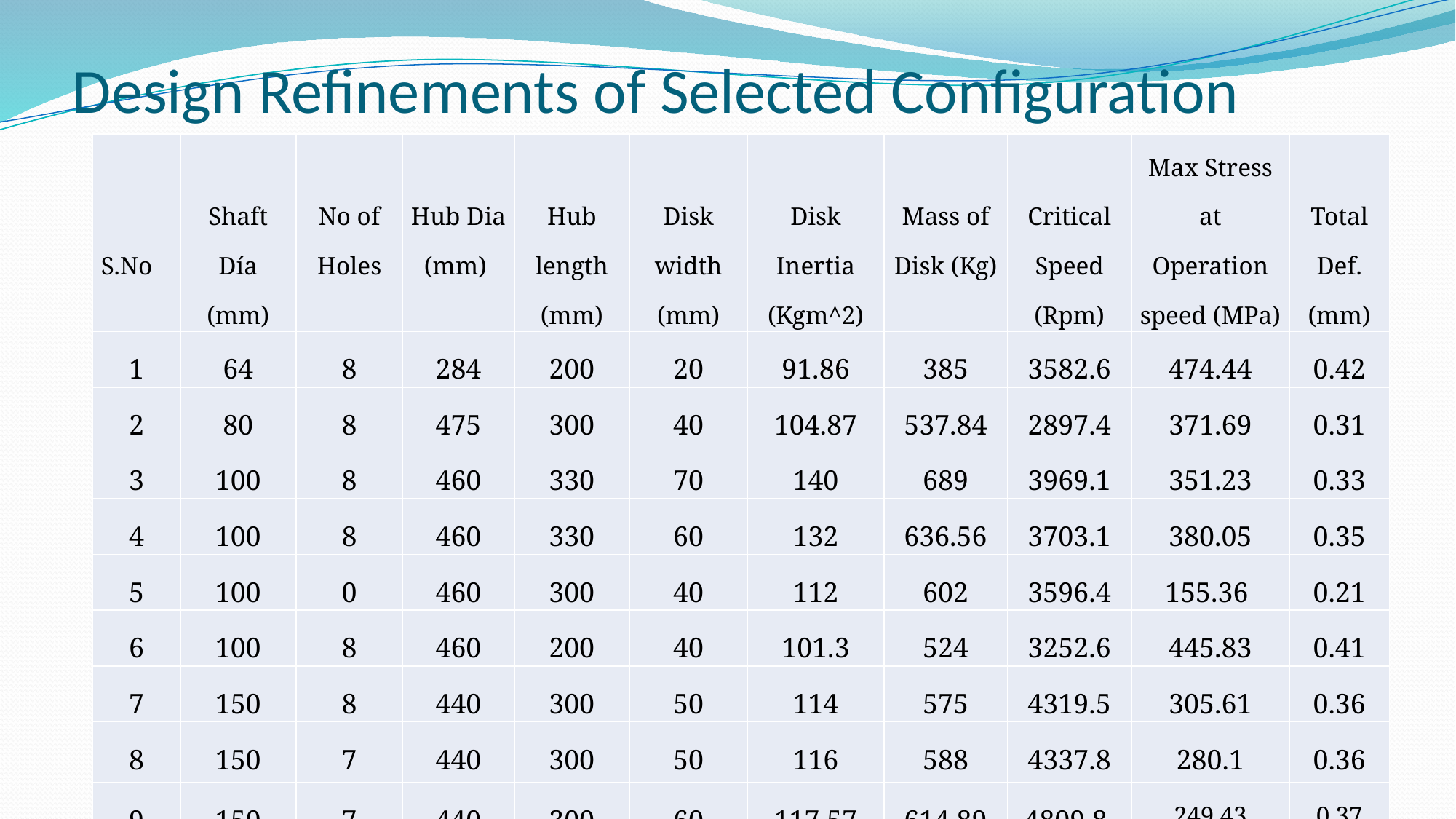

# Design Refinements of Selected Configuration
| S.No | Shaft Día (mm) | No of Holes | Hub Dia (mm) | Hub length (mm) | Disk width (mm) | Disk Inertia (Kgm^2) | Mass of Disk (Kg) | Critical Speed (Rpm) | Max Stress at Operation speed (MPa) | Total Def. (mm) |
| --- | --- | --- | --- | --- | --- | --- | --- | --- | --- | --- |
| 1 | 64 | 8 | 284 | 200 | 20 | 91.86 | 385 | 3582.6 | 474.44 | 0.42 |
| 2 | 80 | 8 | 475 | 300 | 40 | 104.87 | 537.84 | 2897.4 | 371.69 | 0.31 |
| 3 | 100 | 8 | 460 | 330 | 70 | 140 | 689 | 3969.1 | 351.23 | 0.33 |
| 4 | 100 | 8 | 460 | 330 | 60 | 132 | 636.56 | 3703.1 | 380.05 | 0.35 |
| 5 | 100 | 0 | 460 | 300 | 40 | 112 | 602 | 3596.4 | 155.36 | 0.21 |
| 6 | 100 | 8 | 460 | 200 | 40 | 101.3 | 524 | 3252.6 | 445.83 | 0.41 |
| 7 | 150 | 8 | 440 | 300 | 50 | 114 | 575 | 4319.5 | 305.61 | 0.36 |
| 8 | 150 | 7 | 440 | 300 | 50 | 116 | 588 | 4337.8 | 280.1 | 0.36 |
| 9 | 150 | 7 | 440 | 300 | 60 | 117.57 | 614.89 | 4809.8 | 249.43 | 0.37 |

13